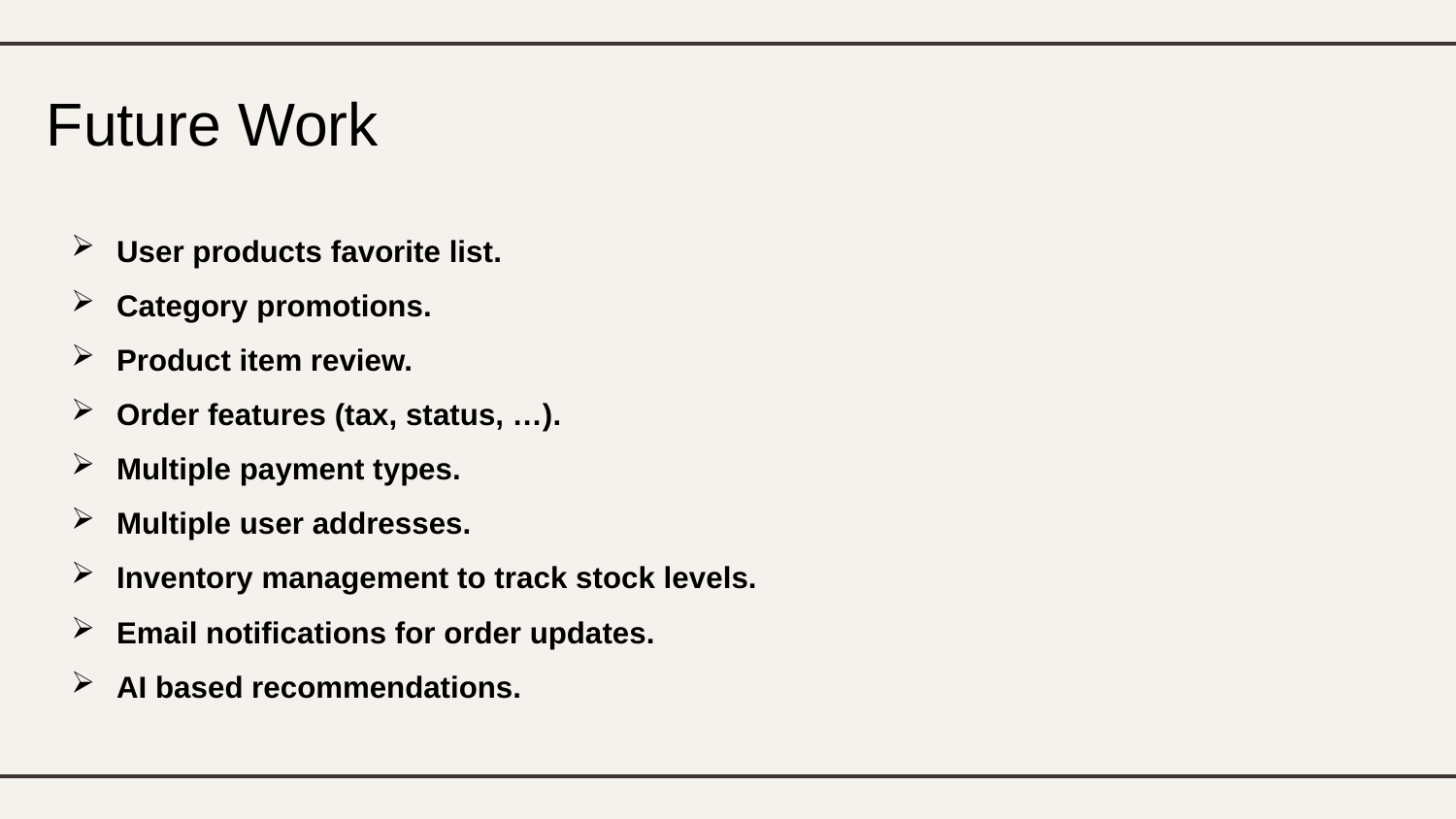

# Future Work
User products favorite list.
Category promotions.
Product item review.
Order features (tax, status, …).
Multiple payment types.
Multiple user addresses.
Inventory management to track stock levels.
Email notifications for order updates.
AI based recommendations.